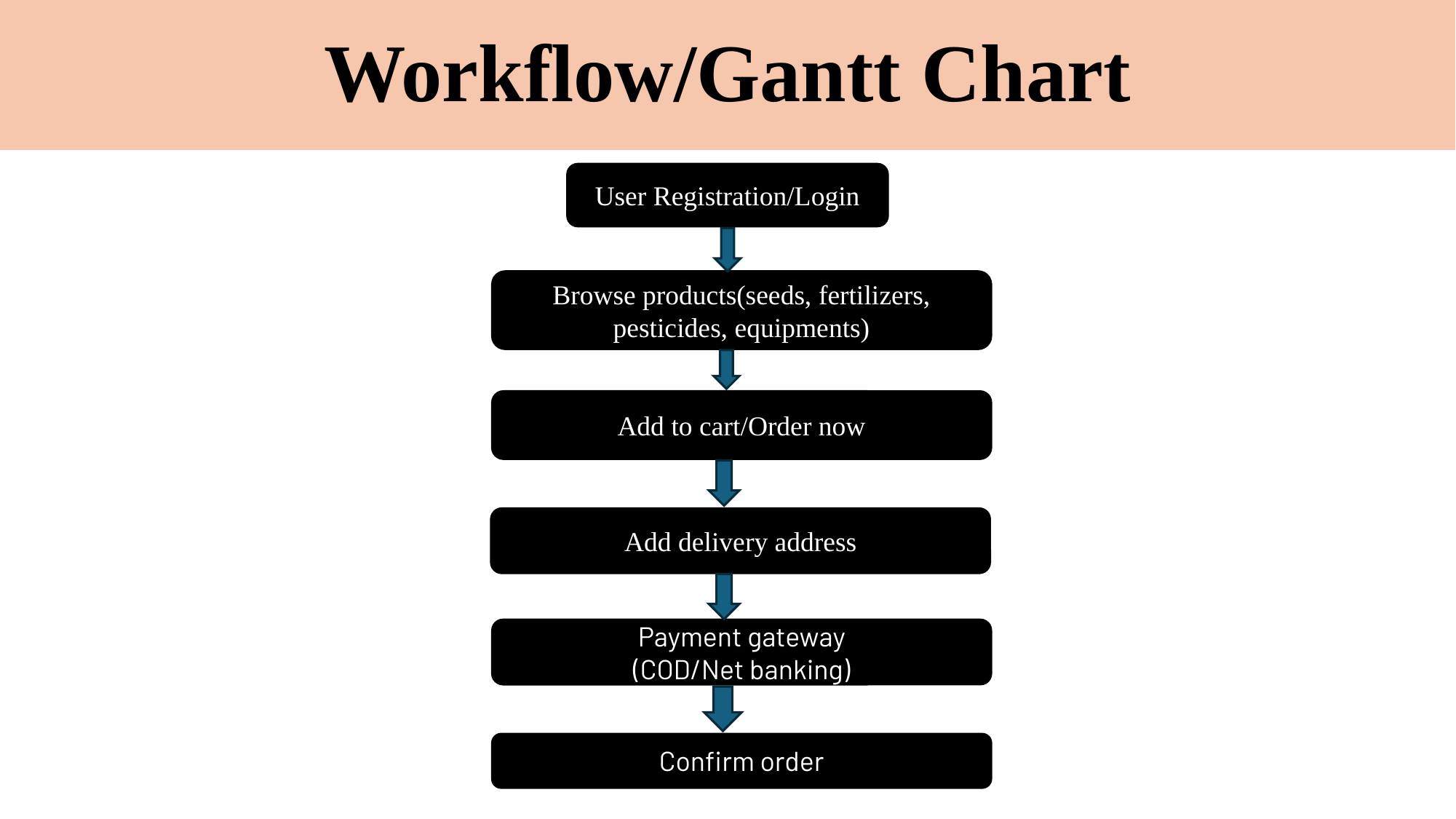

# Workflow/Gantt Chart
User Registration/Login

Browse products(seeds, fertilizers, pesticides, equipments)

Add to cart/Order now

Add delivery address

Payment gateway
(COD/Net banking)

Confirm order